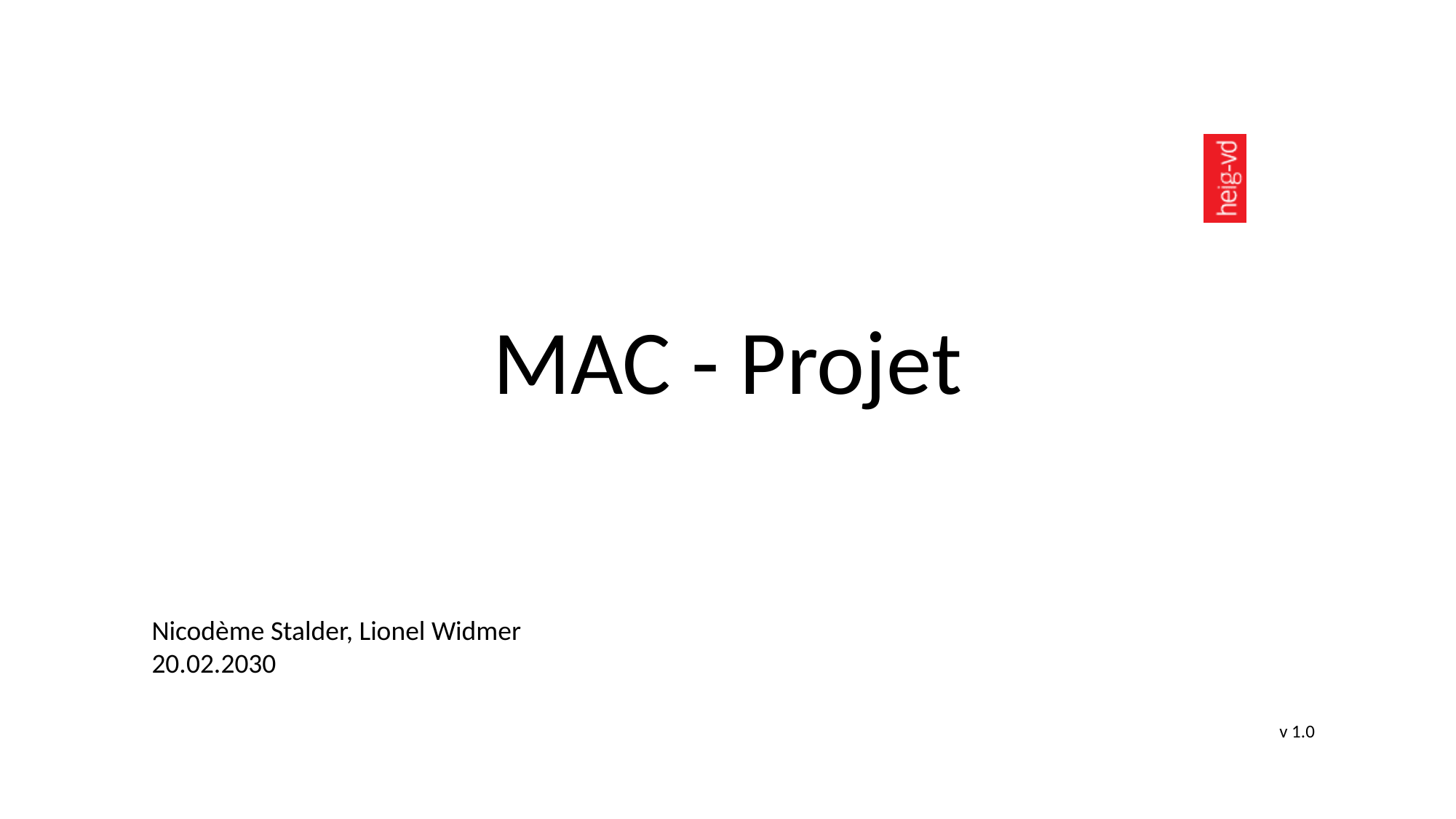

MAC - Projet

Nicodème Stalder, Lionel Widmer
20.02.2030
v 1.0